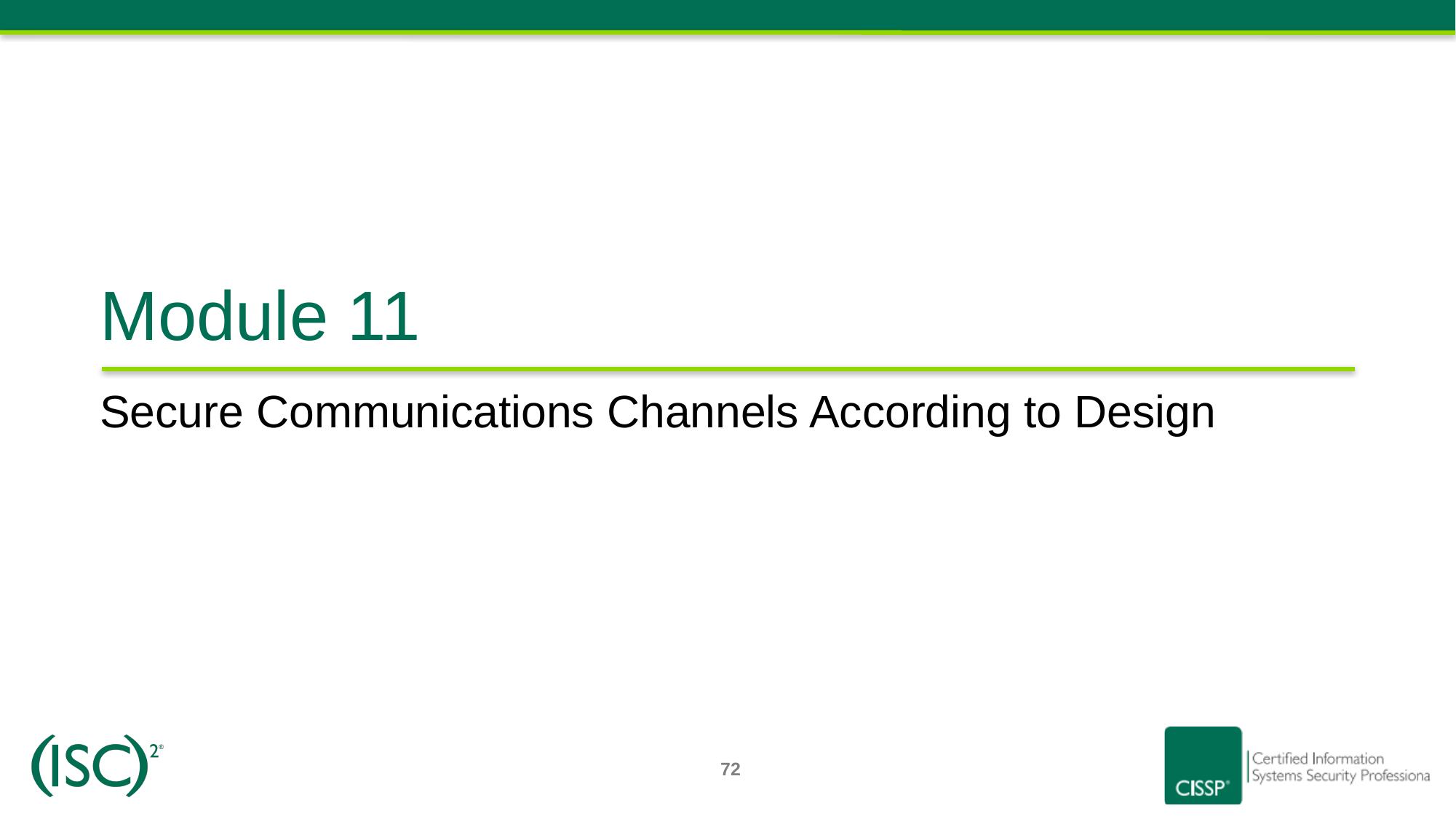

Module 11
# Secure Communications Channels According to Design